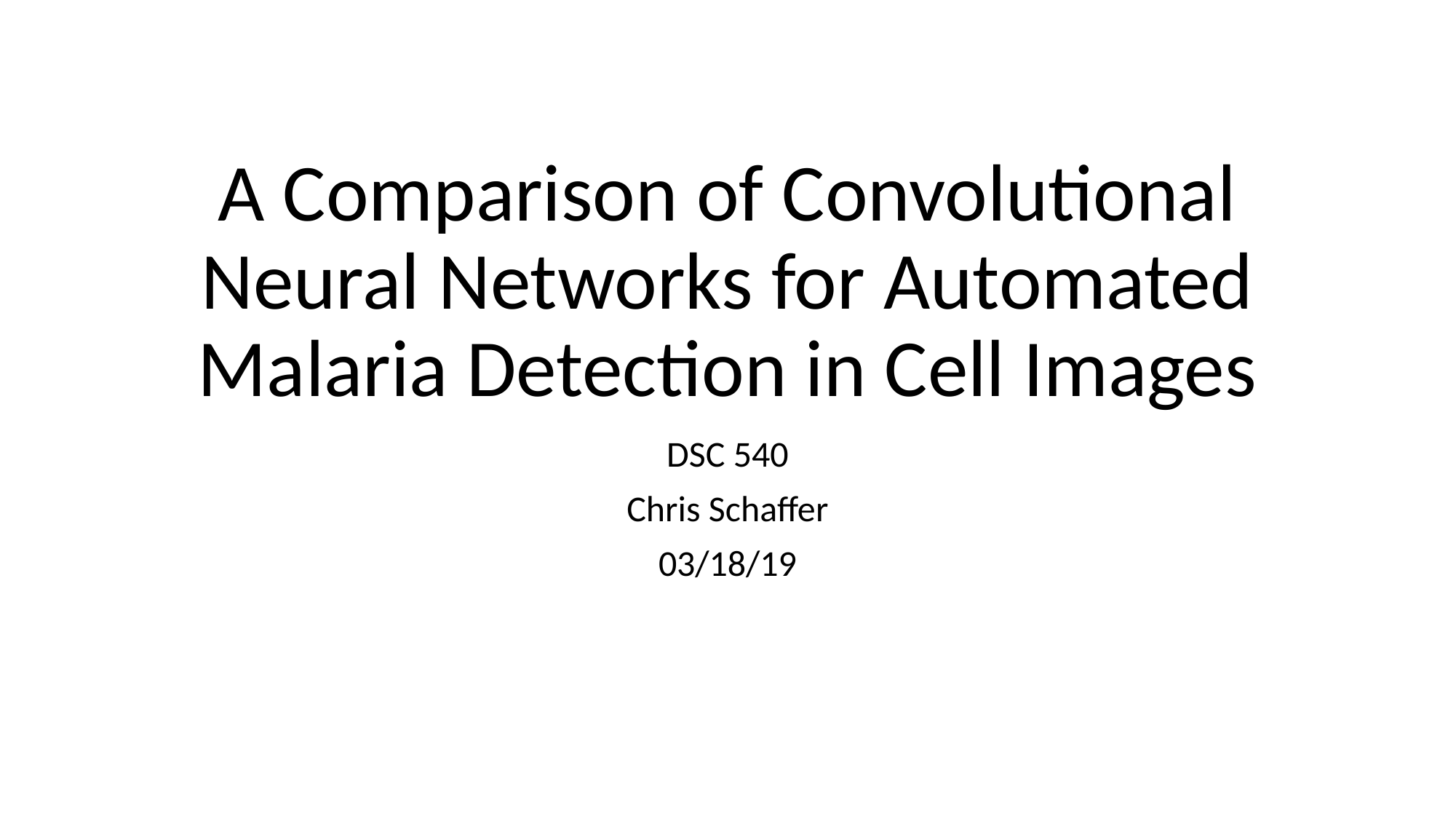

# A Comparison of Convolutional Neural Networks for Automated Malaria Detection in Cell Images
DSC 540
Chris Schaffer
03/18/19